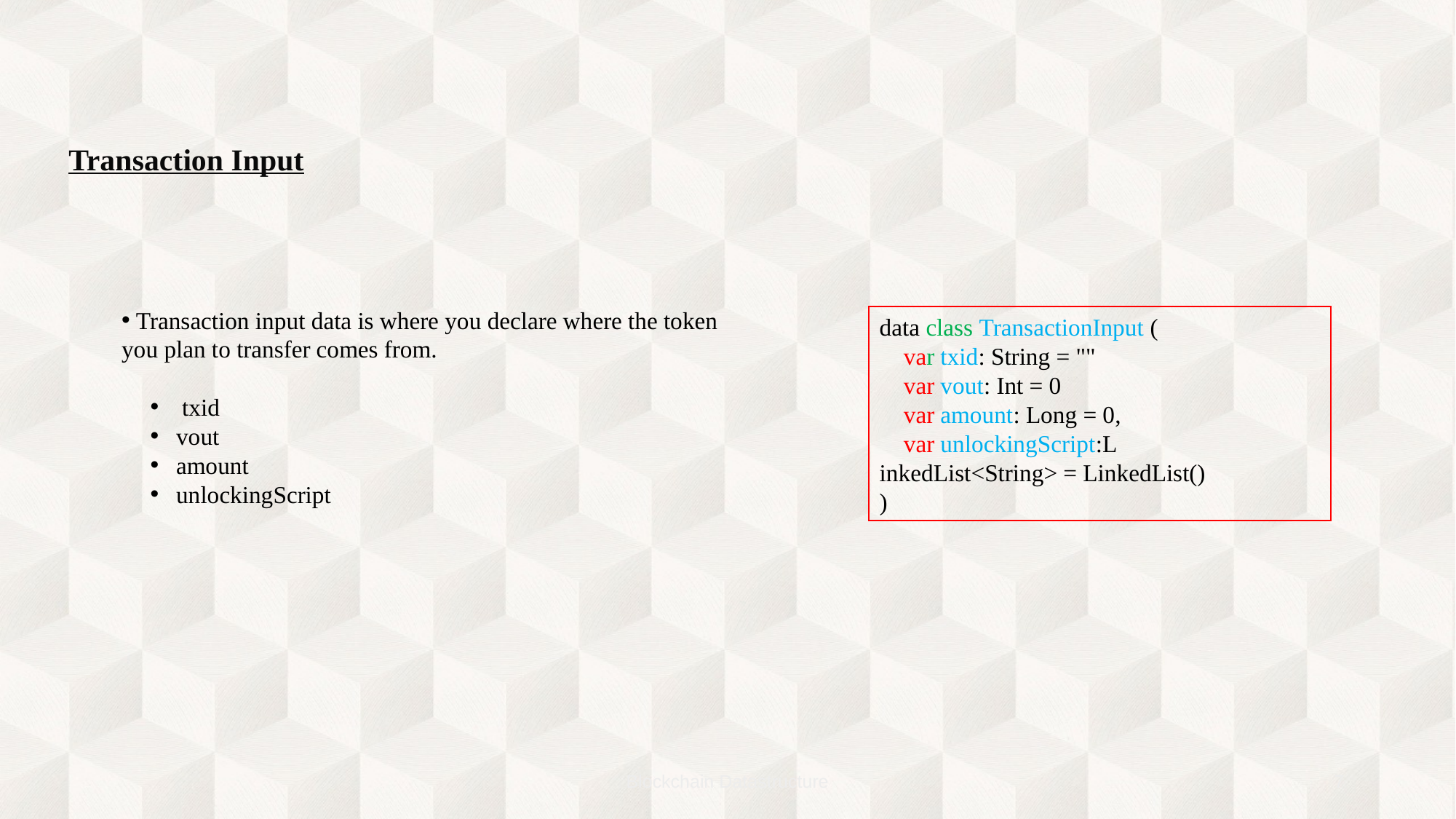

Transaction Input

 Transaction input data is where you declare where the token you plan to transfer comes from.

 txid
vout
amount
unlockingScript

data class TransactionInput (
    var txid: String = ""
    var vout: Int = 0
    var amount: Long = 0,
    var unlockingScript:L
inkedList<String> = LinkedList()
)
Blockchain Datastructure
7